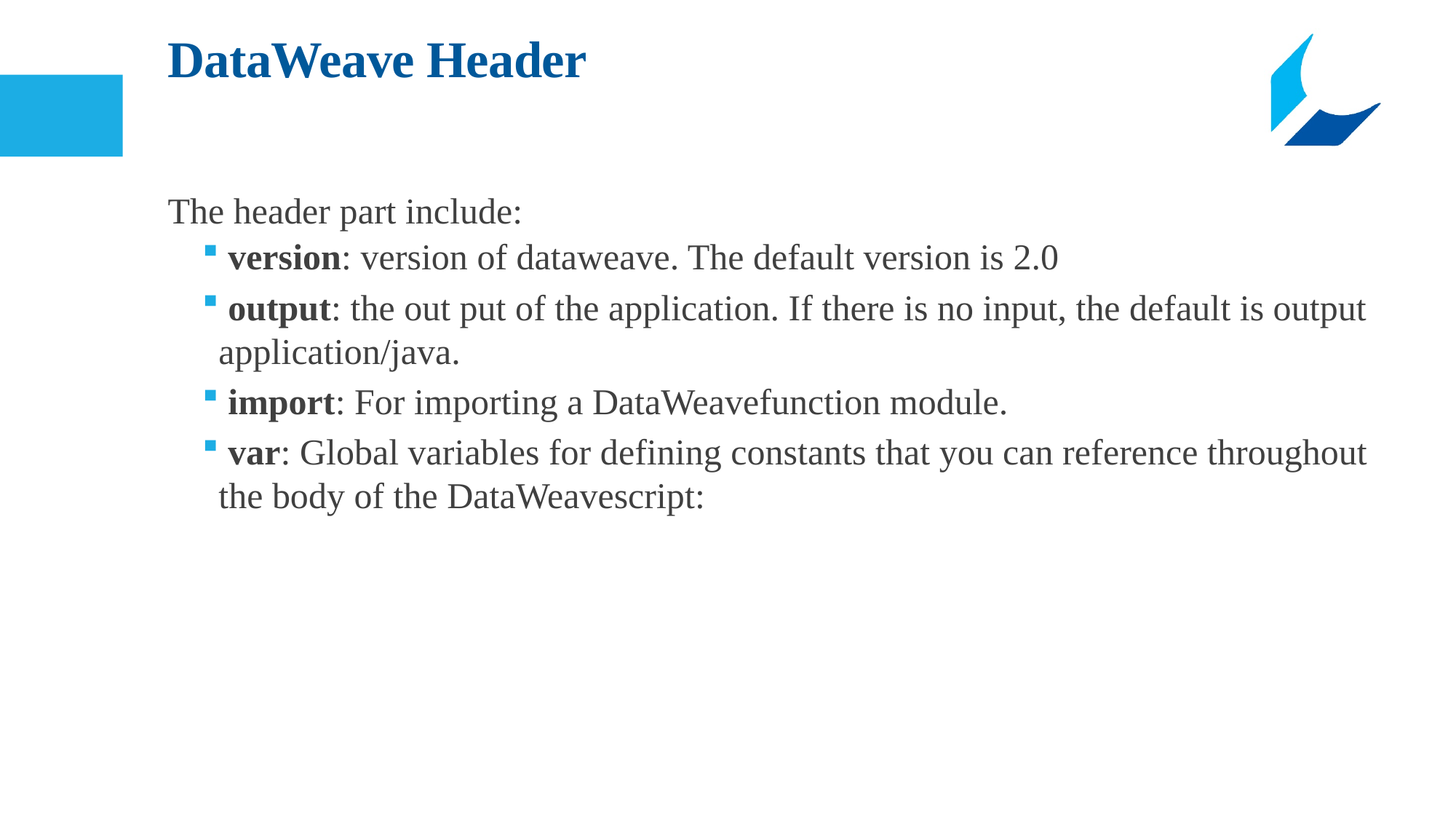

# DataWeave Header
The header part include:
 version: version of dataweave. The default version is 2.0
 output: the out put of the application. If there is no input, the default is output application/java.
 import: For importing a DataWeavefunction module.
 var: Global variables for defining constants that you can reference throughout the body of the DataWeavescript: